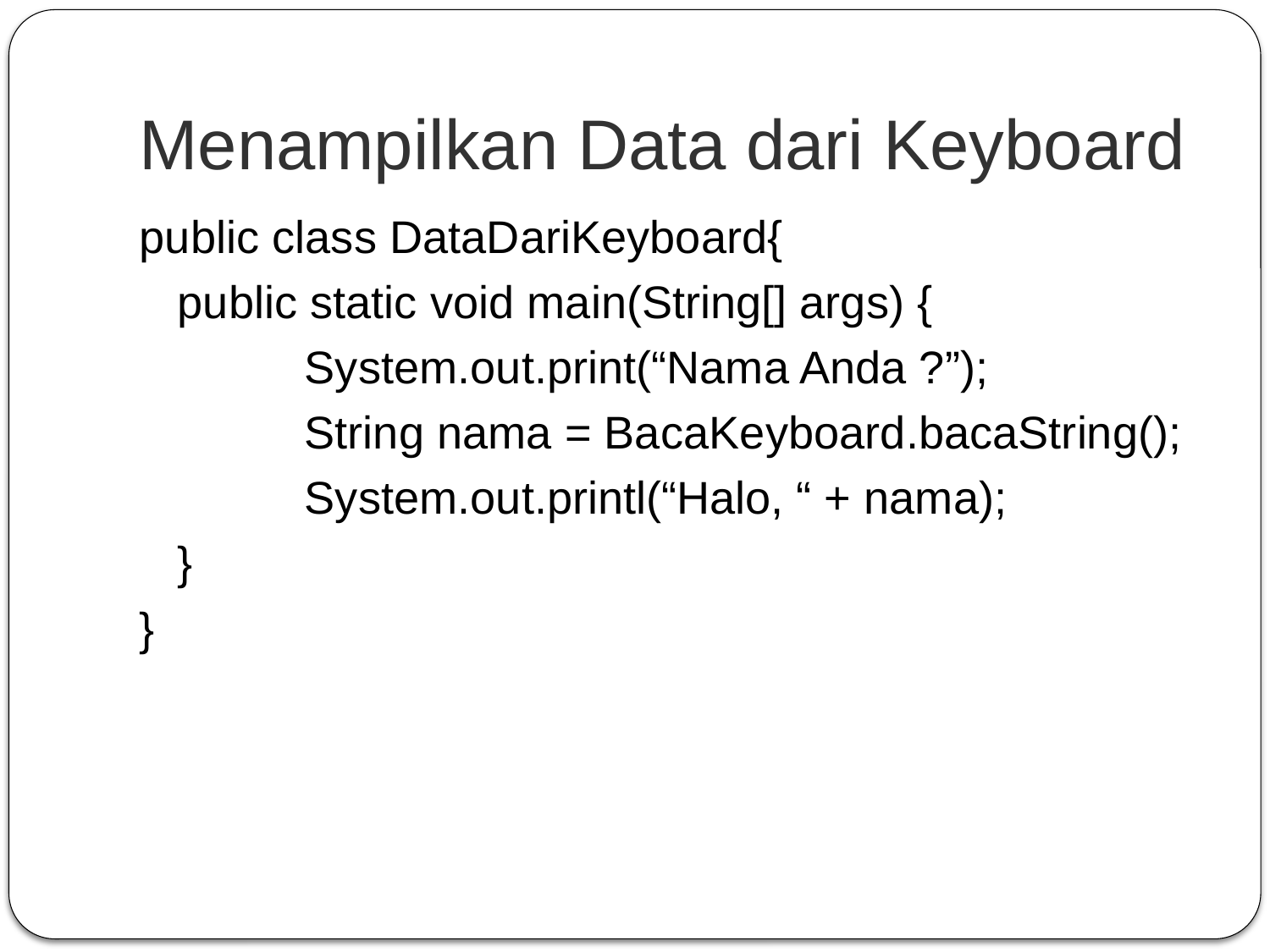

# Menampilkan Data dari Keyboard
public class DataDariKeyboard{
	public static void main(String[] args) {
		System.out.print(“Nama Anda ?”);
		String nama = BacaKeyboard.bacaString();
		System.out.printl(“Halo, “ + nama);
	}
}